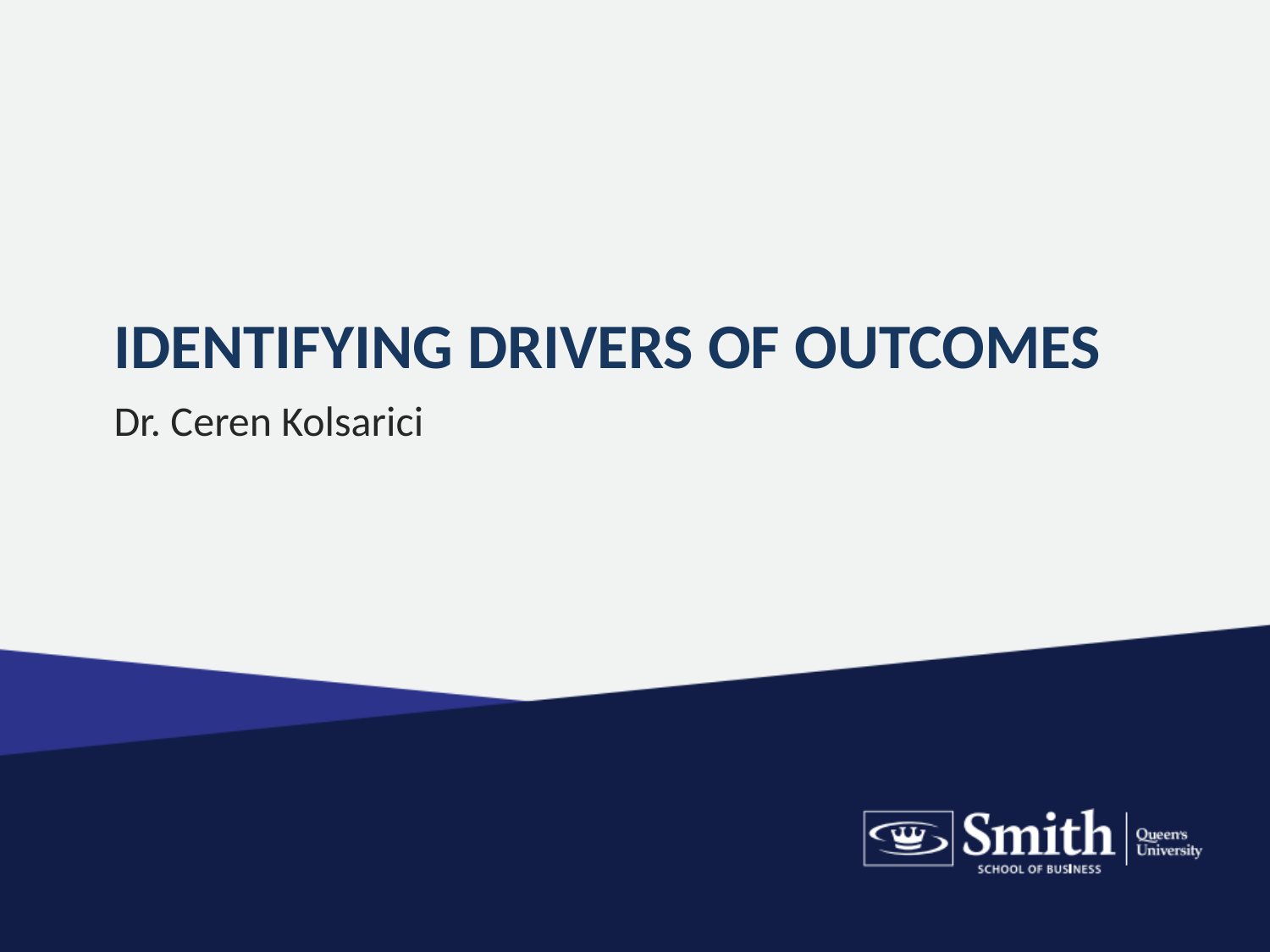

# IDENTIFYING DRIVERS OF OUTCOMES
Dr. Ceren Kolsarici